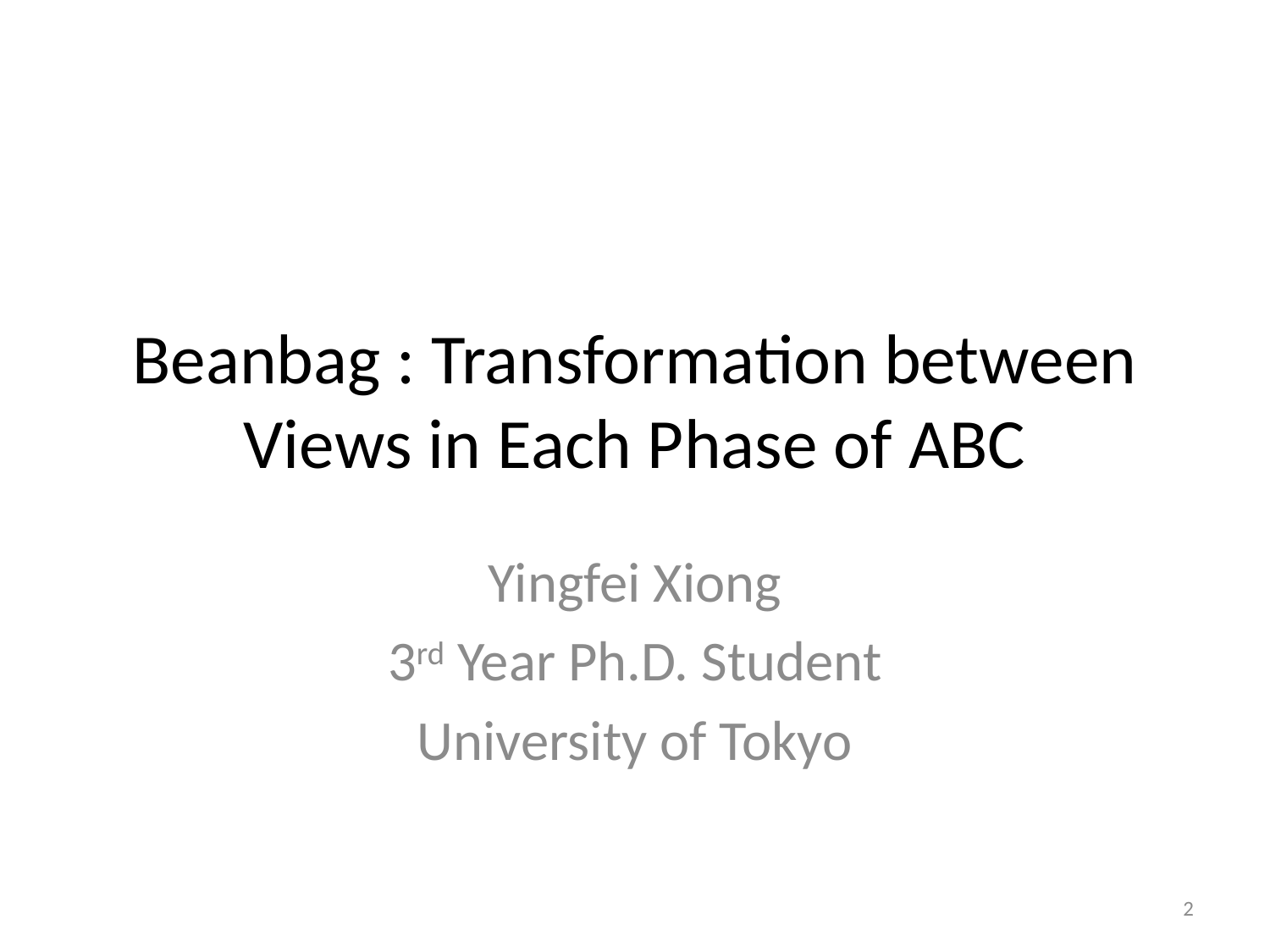

# Beanbag : Transformation between Views in Each Phase of ABC
Yingfei Xiong
3rd Year Ph.D. Student
University of Tokyo
2